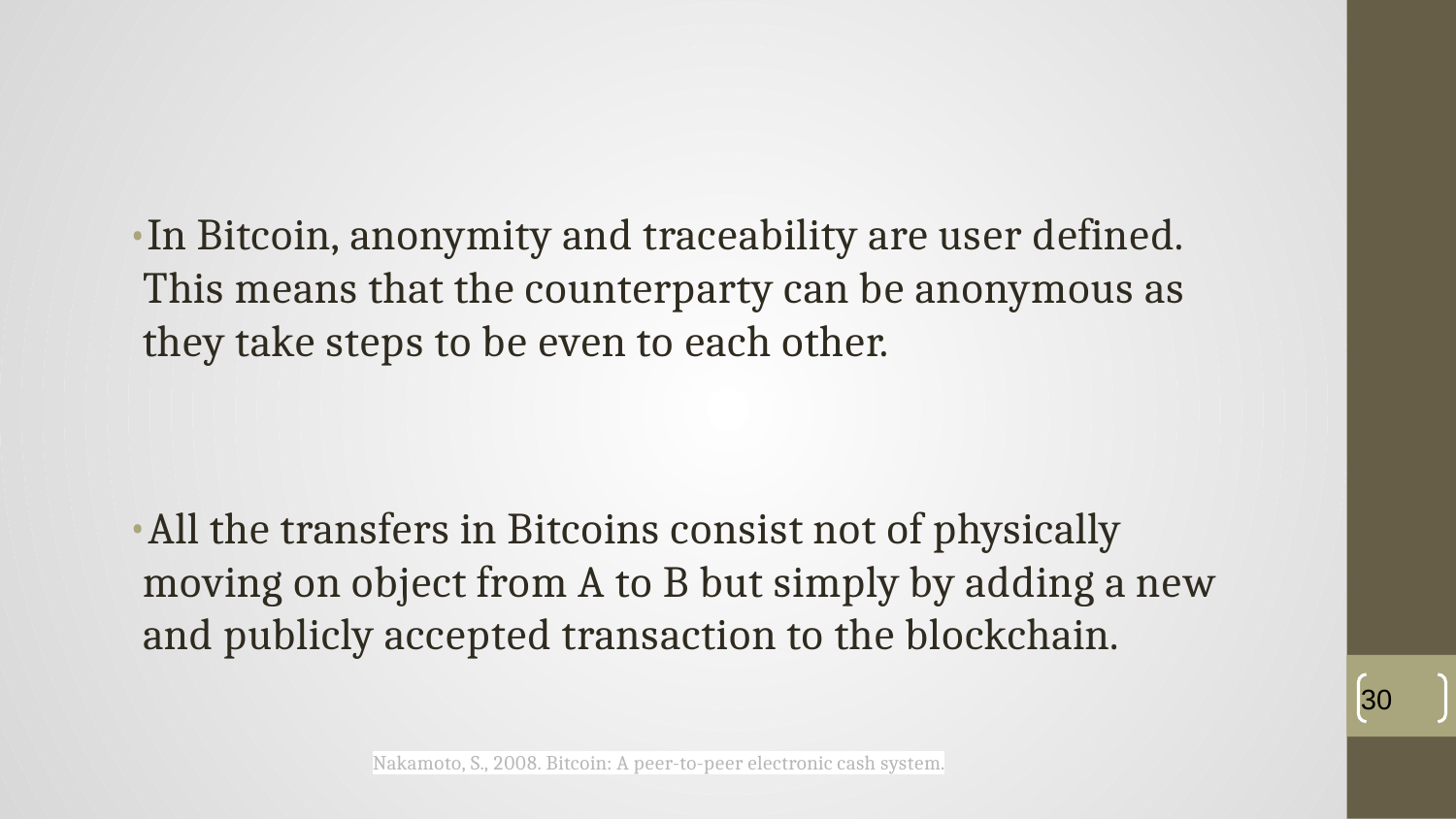

In Bitcoin, anonymity and traceability are user defined. This means that the counterparty can be anonymous as they take steps to be even to each other.

All the transfers in Bitcoins consist not of physically moving on object from A to B but simply by adding a new and publicly accepted transaction to the blockchain.
30
Nakamoto, S., 2008. Bitcoin: A peer-to-peer electronic cash system.